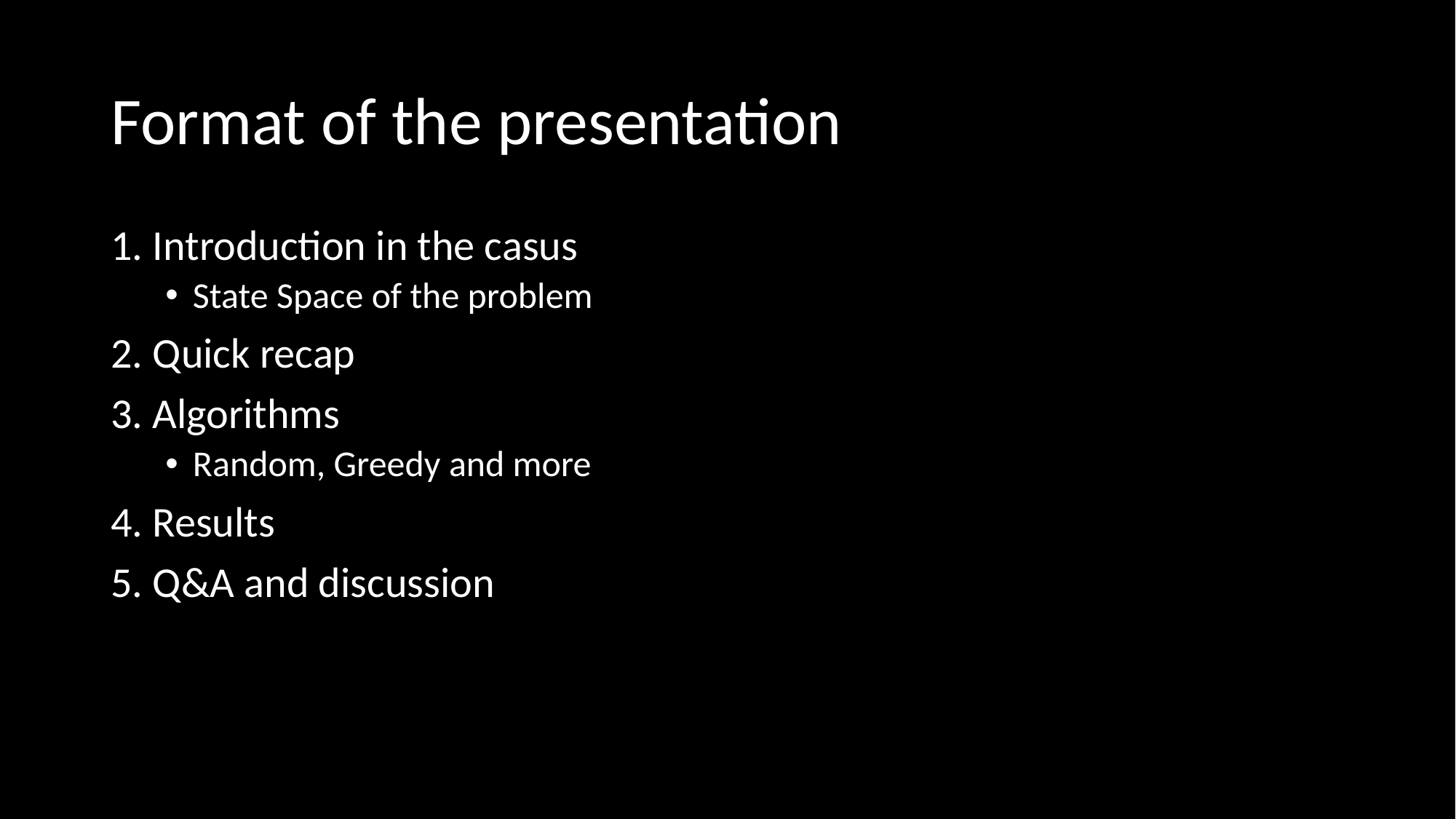

# Format of the presentation
1. Introduction in the casus
State Space of the problem
2. Quick recap
3. Algorithms
Random, Greedy and more
4. Results
5. Q&A and discussion